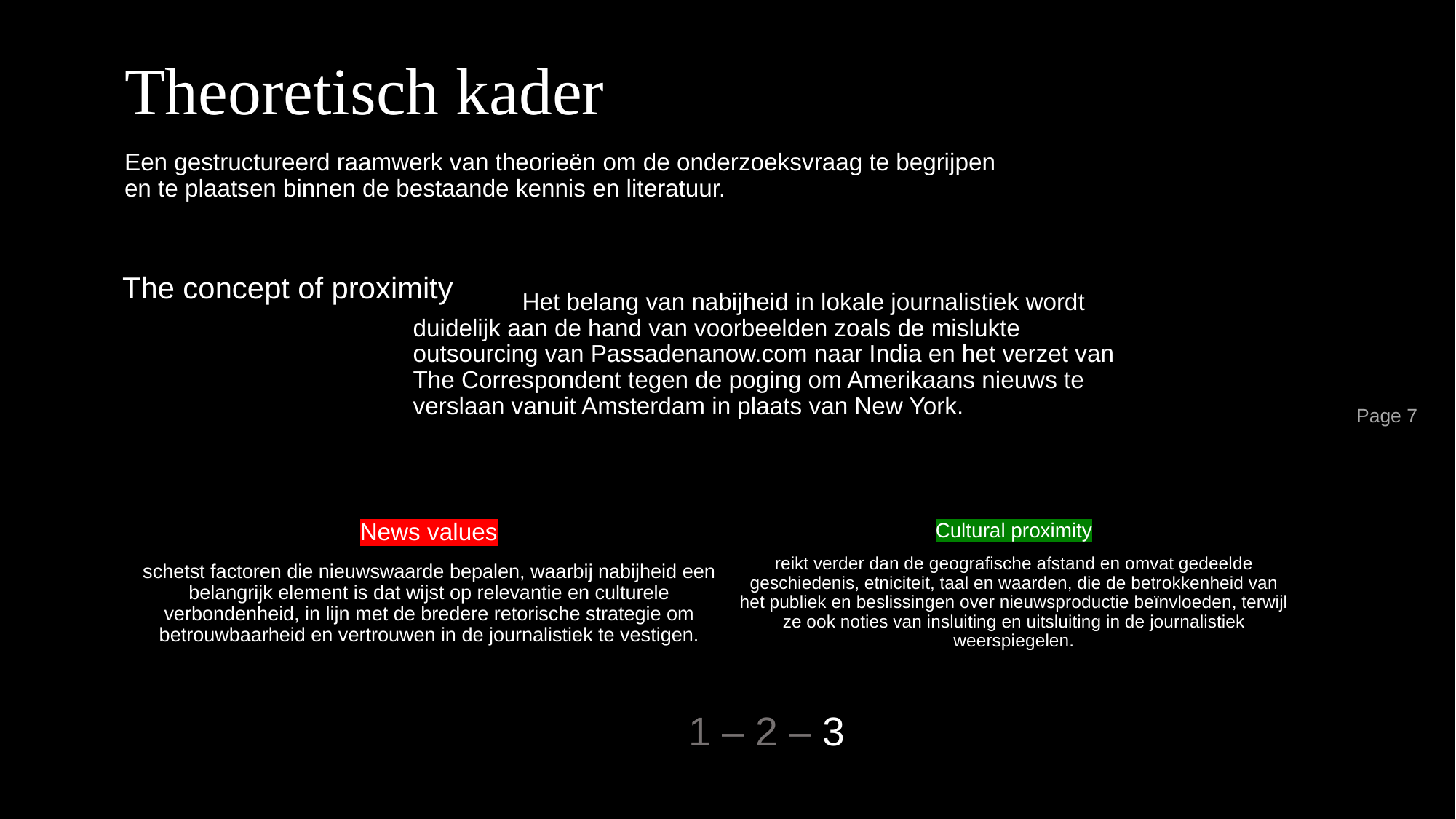

Theoretisch kader
Een gestructureerd raamwerk van theorieën om de onderzoeksvraag te begrijpen en te plaatsen binnen de bestaande kennis en literatuur.
The concept of proximity
	Het belang van nabijheid in lokale journalistiek wordt duidelijk aan de hand van voorbeelden zoals de mislukte outsourcing van Passadenanow.com naar India en het verzet van The Correspondent tegen de poging om Amerikaans nieuws te verslaan vanuit Amsterdam in plaats van New York.
Page 7
News values
schetst factoren die nieuwswaarde bepalen, waarbij nabijheid een belangrijk element is dat wijst op relevantie en culturele verbondenheid, in lijn met de bredere retorische strategie om betrouwbaarheid en vertrouwen in de journalistiek te vestigen.
Cultural proximity
reikt verder dan de geografische afstand en omvat gedeelde geschiedenis, etniciteit, taal en waarden, die de betrokkenheid van het publiek en beslissingen over nieuwsproductie beïnvloeden, terwijl ze ook noties van insluiting en uitsluiting in de journalistiek weerspiegelen.
1 – 2 – 3